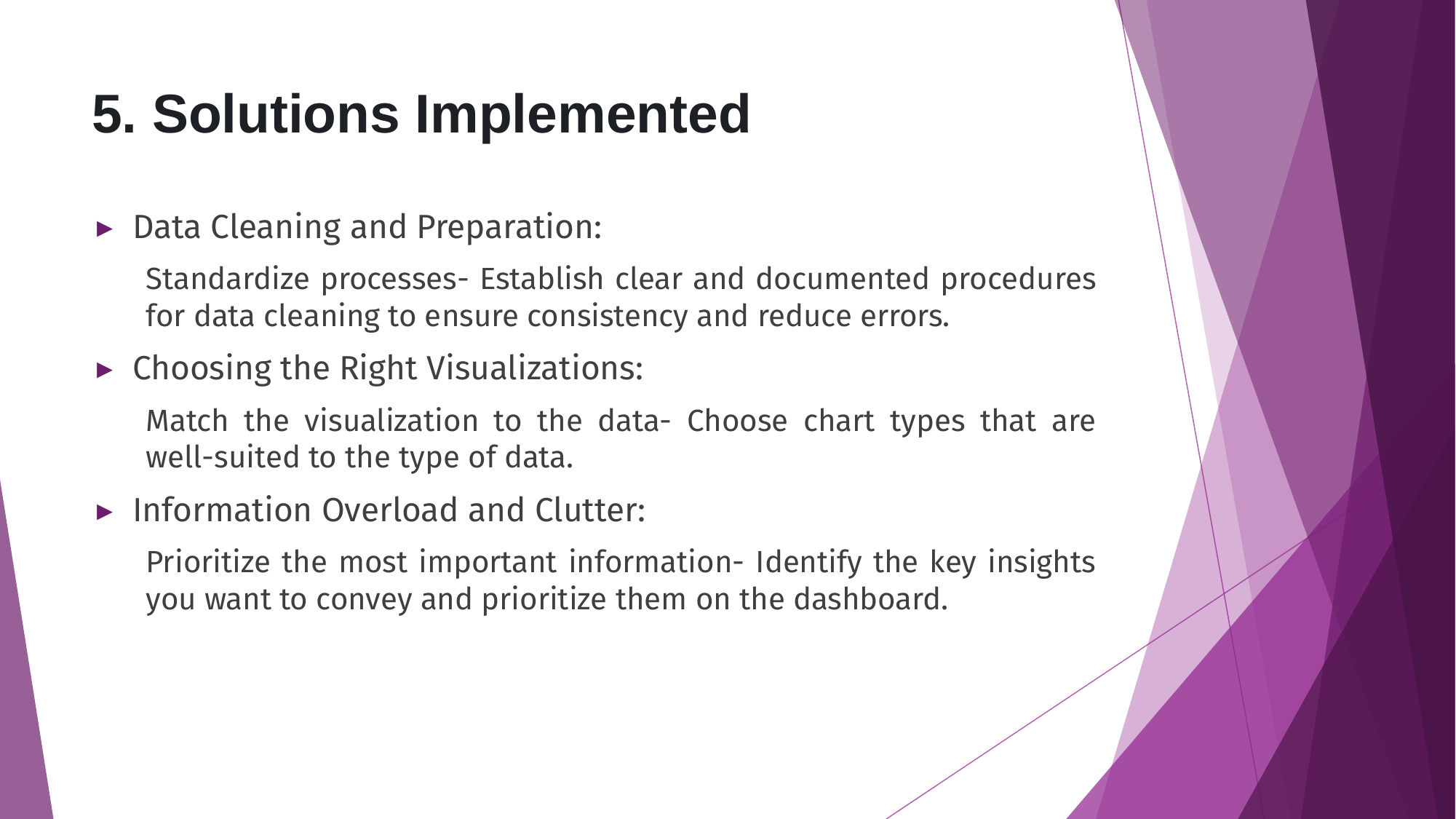

# 5. Solutions Implemented
Data Cleaning and Preparation:
Standardize processes- Establish clear and documented procedures for data cleaning to ensure consistency and reduce errors.
Choosing the Right Visualizations:
Match the visualization to the data- Choose chart types that are well-suited to the type of data.
Information Overload and Clutter:
Prioritize the most important information- Identify the key insights you want to convey and prioritize them on the dashboard.